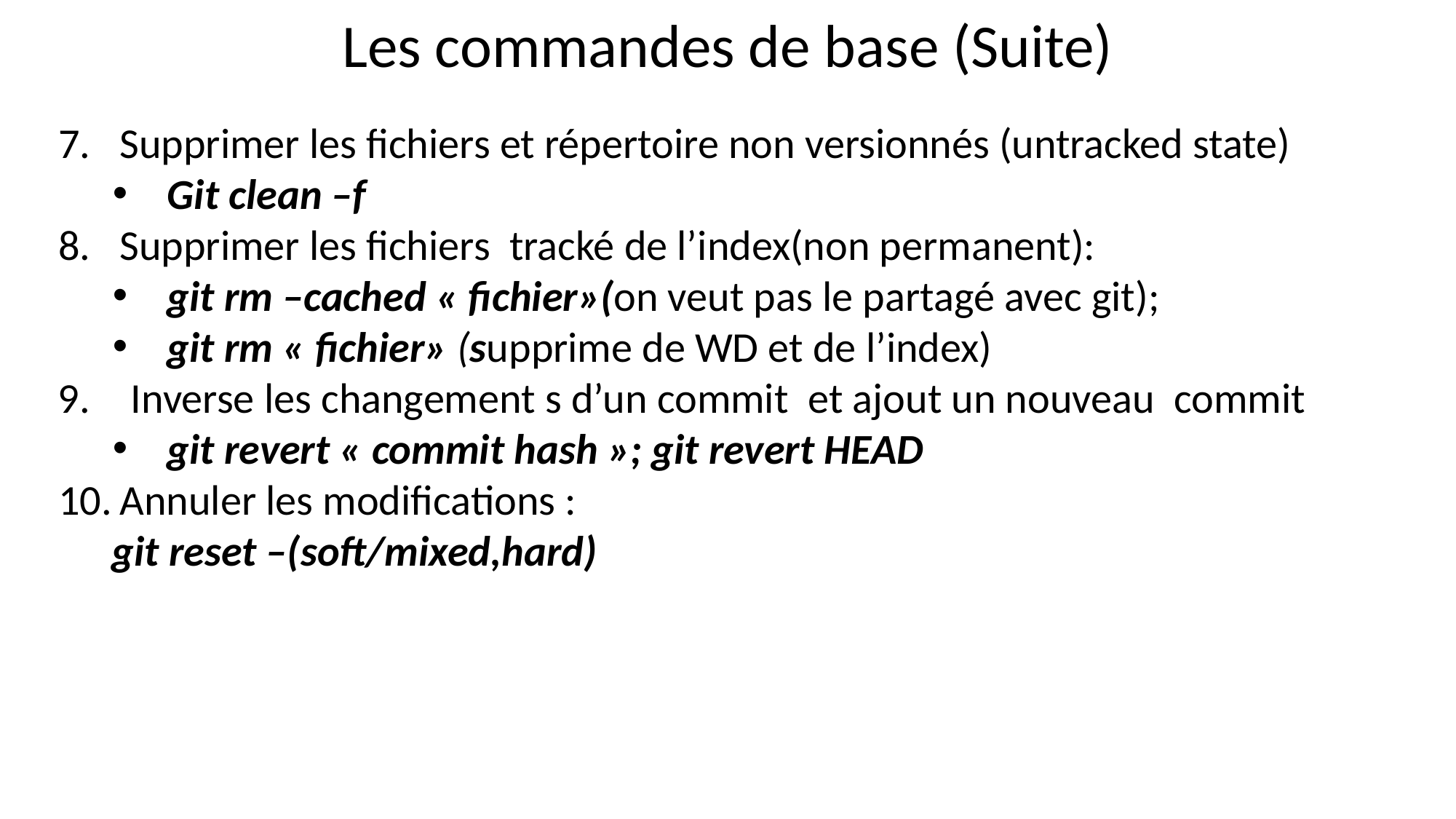

# Les commandes de base (Suite)

Supprimer les fichiers et répertoire non versionnés (untracked state)
Git clean –f
Supprimer les fichiers  tracké de l’index(non permanent):
git rm –cached « fichier»(on veut pas le partagé avec git);
git rm « fichier» (supprime de WD et de l’index)
Inverse les changement s d’un commit  et ajout un nouveau  commit
git revert « commit hash »; git revert HEAD
Annuler les modifications :
git reset –(soft/mixed,hard)